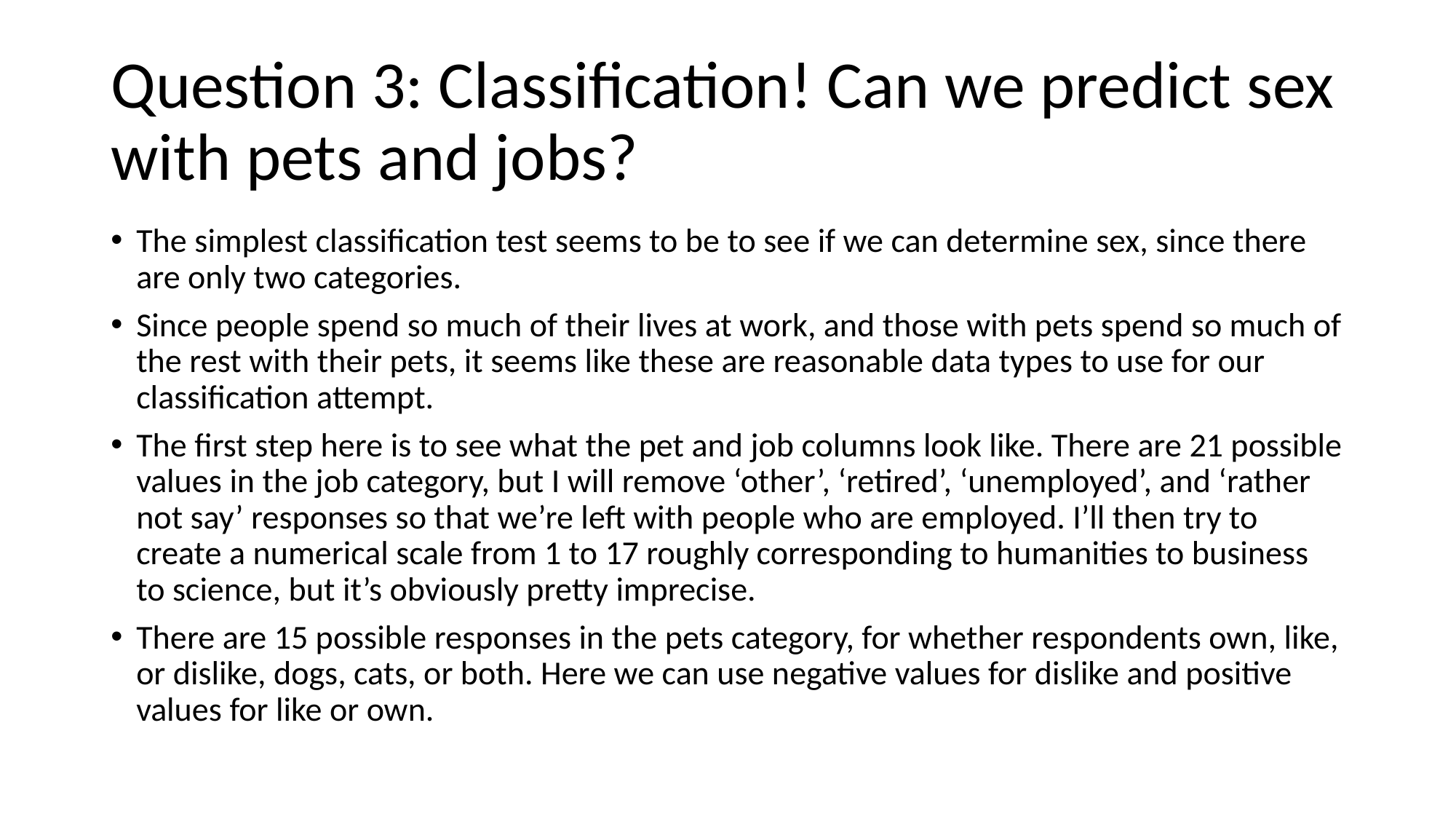

# Question 3: Classification! Can we predict sex with pets and jobs?
The simplest classification test seems to be to see if we can determine sex, since there are only two categories.
Since people spend so much of their lives at work, and those with pets spend so much of the rest with their pets, it seems like these are reasonable data types to use for our classification attempt.
The first step here is to see what the pet and job columns look like. There are 21 possible values in the job category, but I will remove ‘other’, ‘retired’, ‘unemployed’, and ‘rather not say’ responses so that we’re left with people who are employed. I’ll then try to create a numerical scale from 1 to 17 roughly corresponding to humanities to business to science, but it’s obviously pretty imprecise.
There are 15 possible responses in the pets category, for whether respondents own, like, or dislike, dogs, cats, or both. Here we can use negative values for dislike and positive values for like or own.